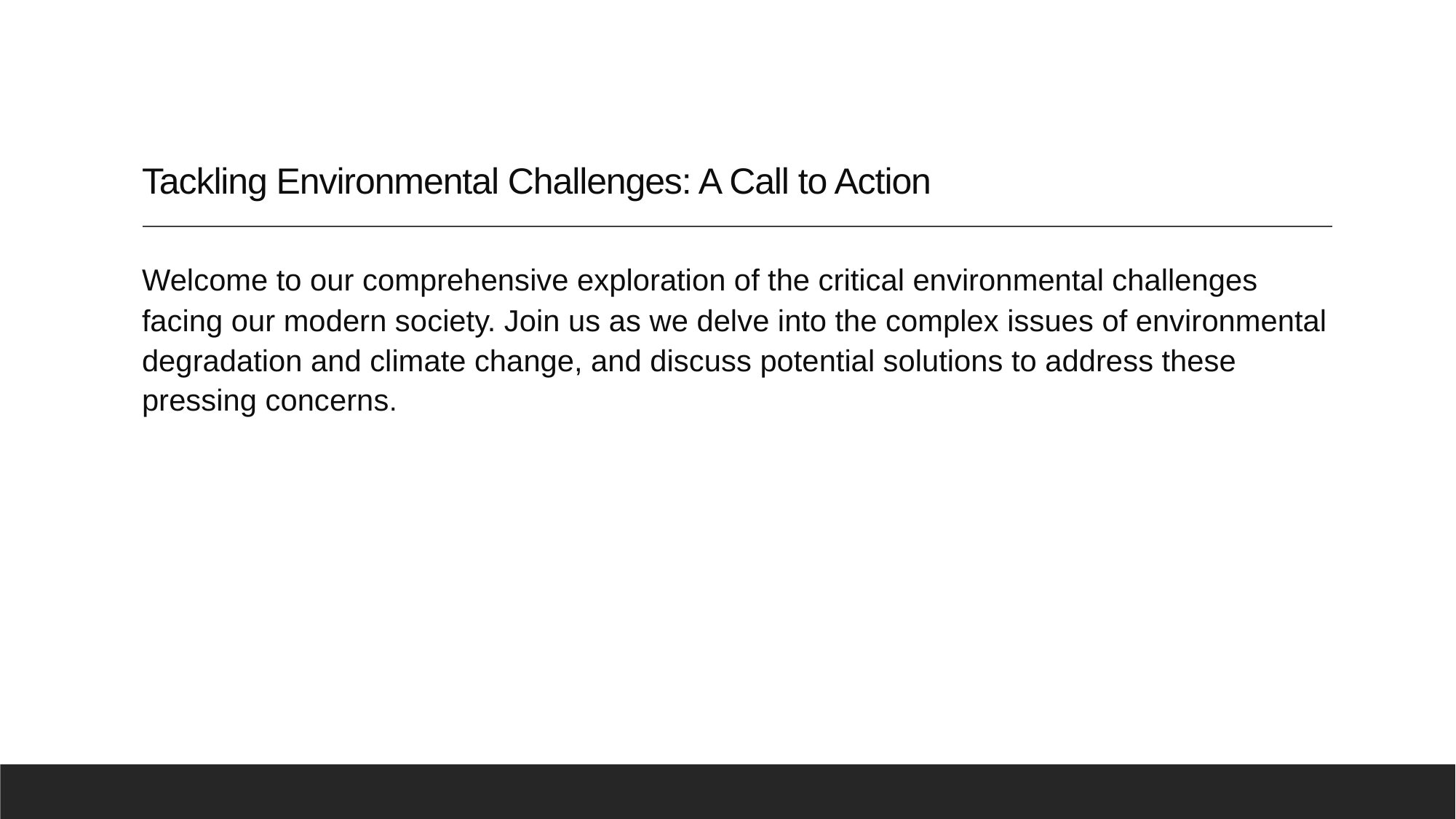

# Tackling Environmental Challenges: A Call to Action
Welcome to our comprehensive exploration of the critical environmental challenges facing our modern society. Join us as we delve into the complex issues of environmental degradation and climate change, and discuss potential solutions to address these pressing concerns.